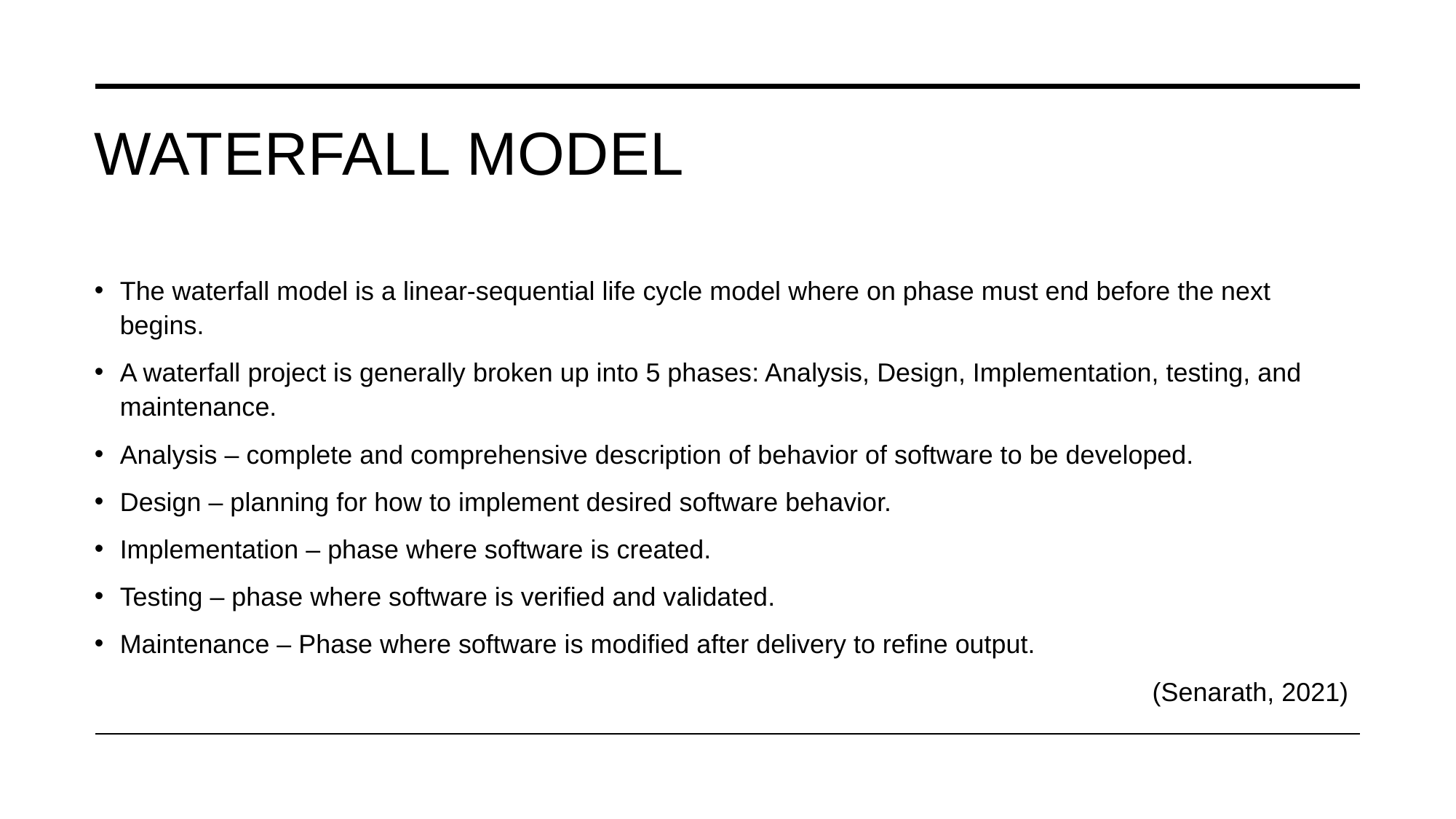

# Waterfall model
The waterfall model is a linear-sequential life cycle model where on phase must end before the next begins.
A waterfall project is generally broken up into 5 phases: Analysis, Design, Implementation, testing, and maintenance.
Analysis – complete and comprehensive description of behavior of software to be developed.
Design – planning for how to implement desired software behavior.
Implementation – phase where software is created.
Testing – phase where software is verified and validated.
Maintenance – Phase where software is modified after delivery to refine output.
(Senarath, 2021)